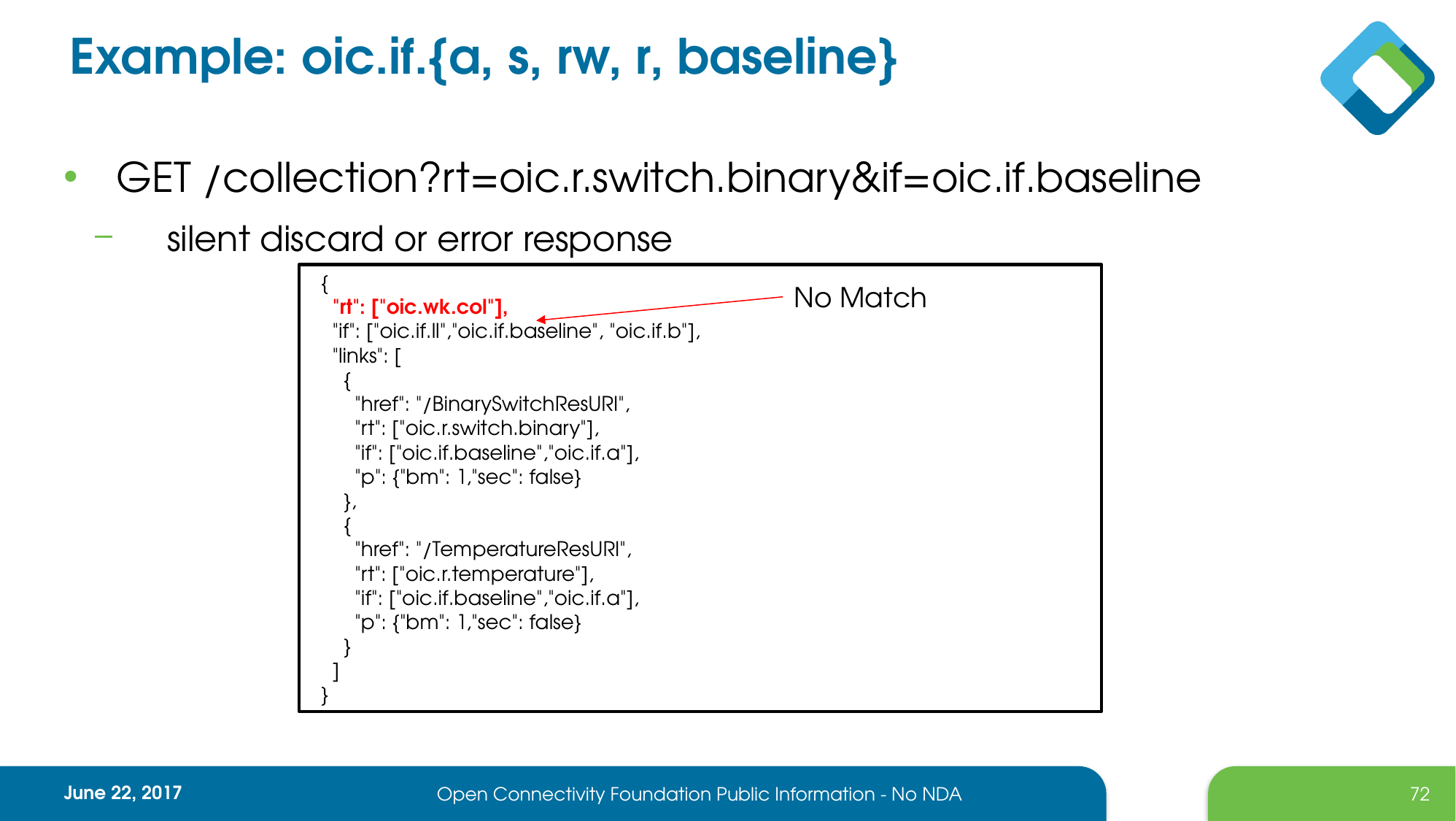

# Example: oic.if.{a, s, rw, r, baseline}
GET /collection?rt=oic.r.switch.binary&if=oic.if.baseline
  silent discard or error response
  {
    "rt": ["oic.wk.col"],
    "if": ["oic.if.ll","oic.if.baseline", "oic.if.b"],
    "links": [
      {
        "href": "/BinarySwitchResURI",
        "rt": ["oic.r.switch.binary"],
        "if": ["oic.if.baseline","oic.if.a"],
        "p": {"bm": 1,"sec": false}
      },
      {
        "href": "/TemperatureResURI",
        "rt": ["oic.r.temperature"],
        "if": ["oic.if.baseline","oic.if.a"],
        "p": {"bm": 1,"sec": false}
      }
    ]
  }
No Match
June 22, 2017
72
Open Connectivity Foundation Public Information - No NDA